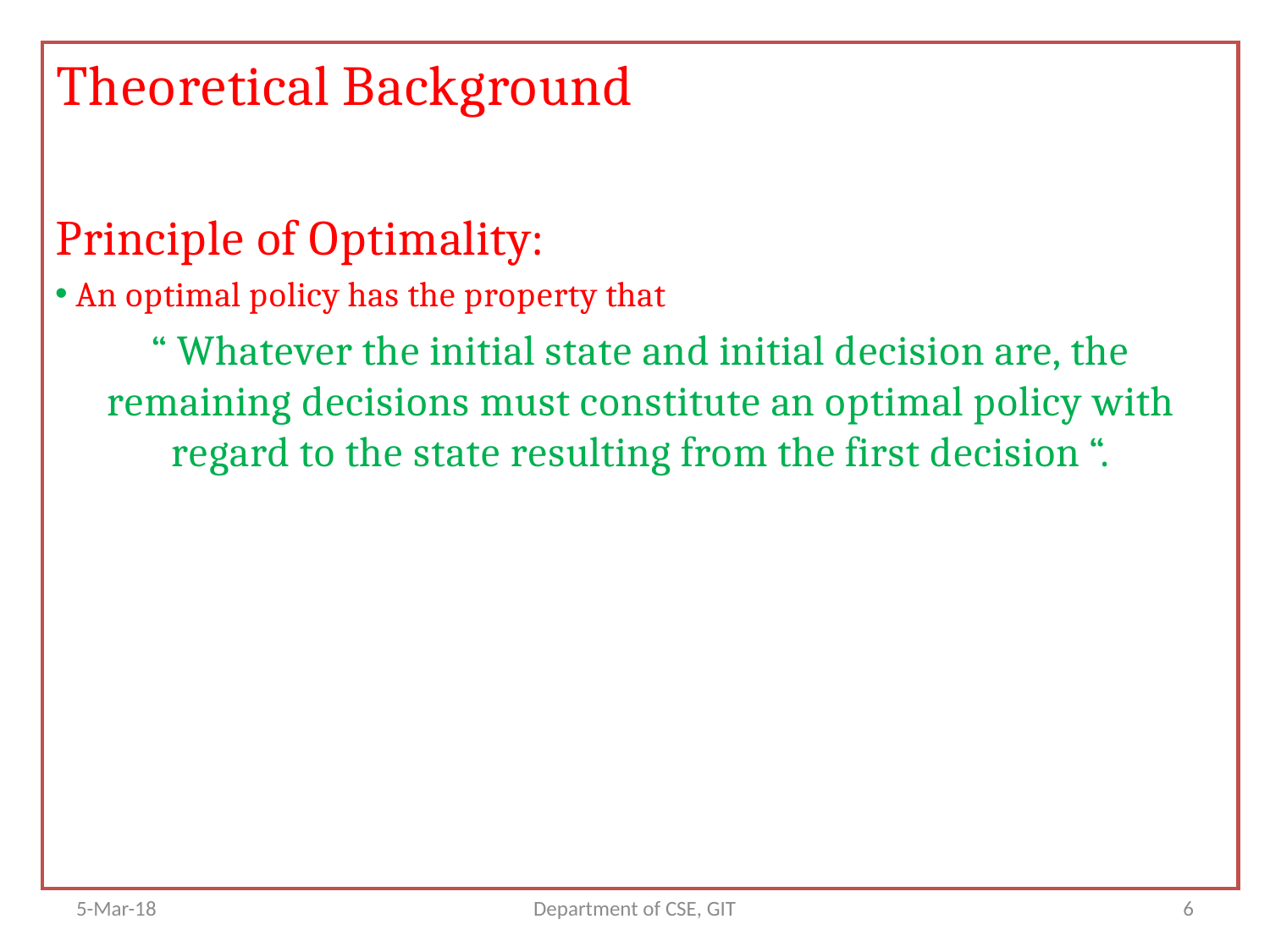

Theoretical Background

Principle of Optimality:
 An optimal policy has the property that
“ Whatever the initial state and initial decision are, the remaining decisions must constitute an optimal policy with regard to the state resulting from the first decision “.
5-Mar-18
Department of CSE, GIT
6